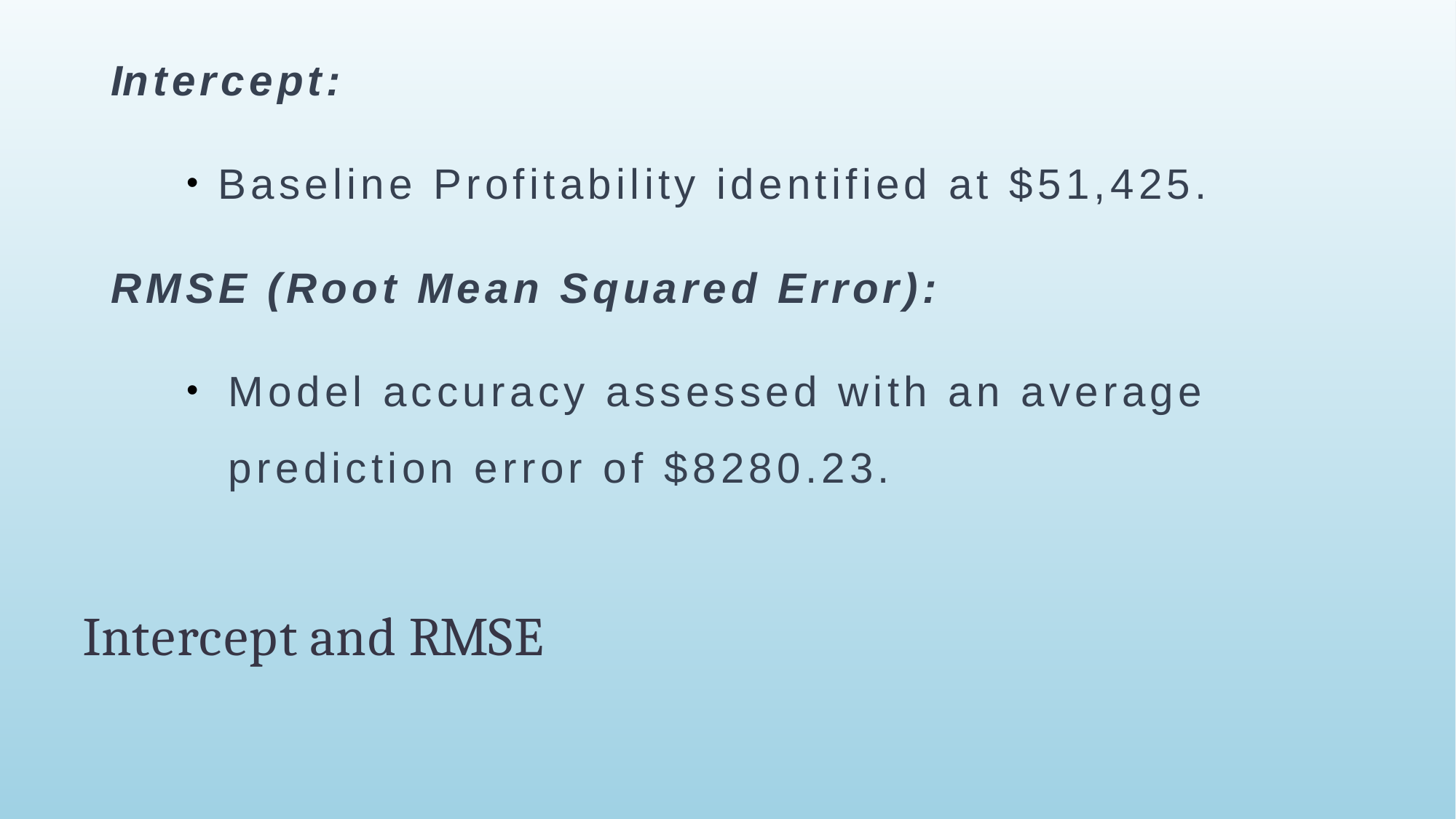

Intercept:
Baseline Profitability identified at $51,425.
RMSE (Root Mean Squared Error):
Model accuracy assessed with an average prediction error of $8280.23.

# Intercept and RMSE